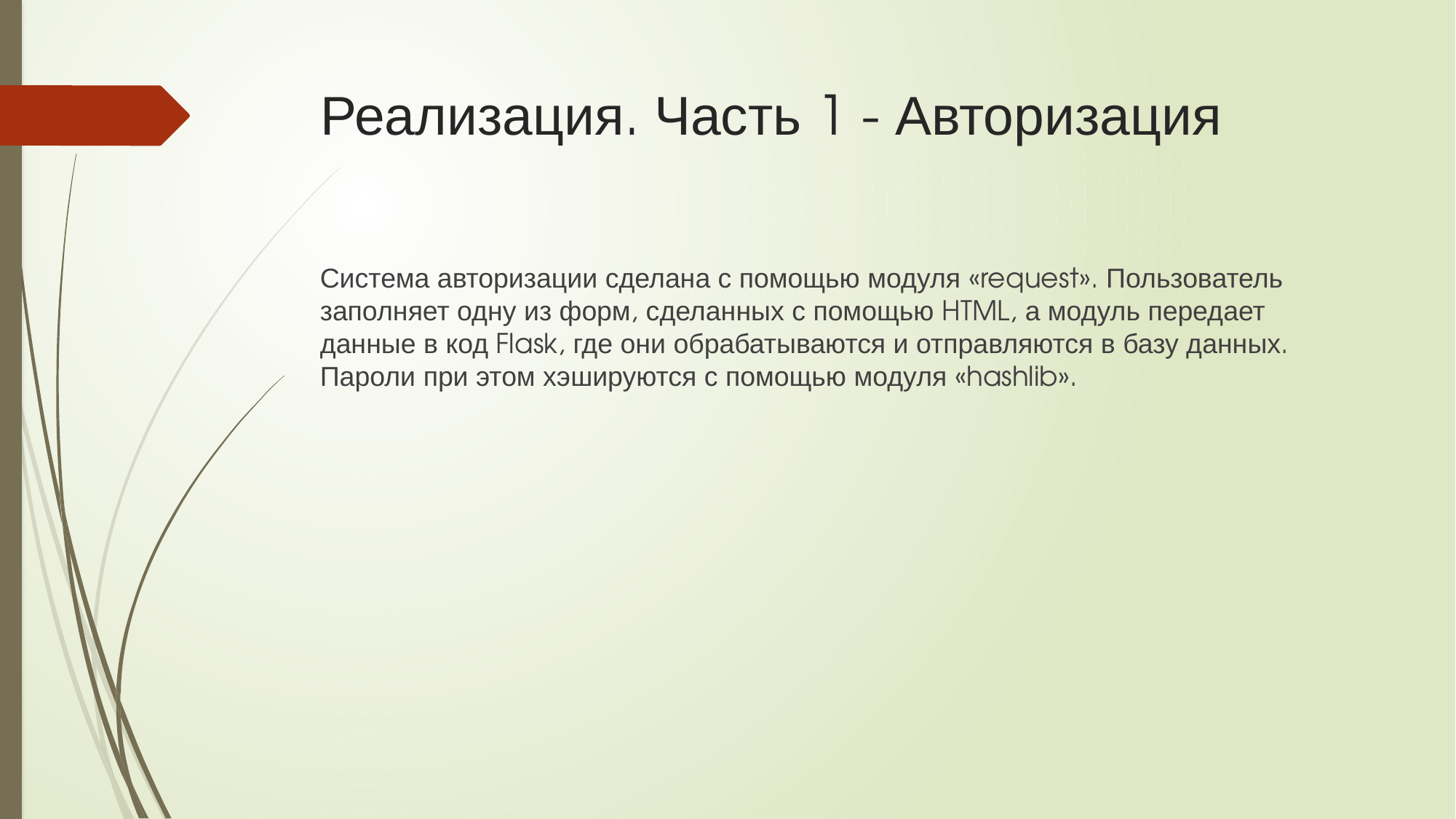

# Реализация. Часть 1 - Авторизация
Система авторизации сделана с помощью модуля «request». Пользователь заполняет одну из форм, сделанных с помощью HTML, а модуль передает данные в код Flask, где они обрабатываются и отправляются в базу данных. Пароли при этом хэшируются с помощью модуля «hashlib».